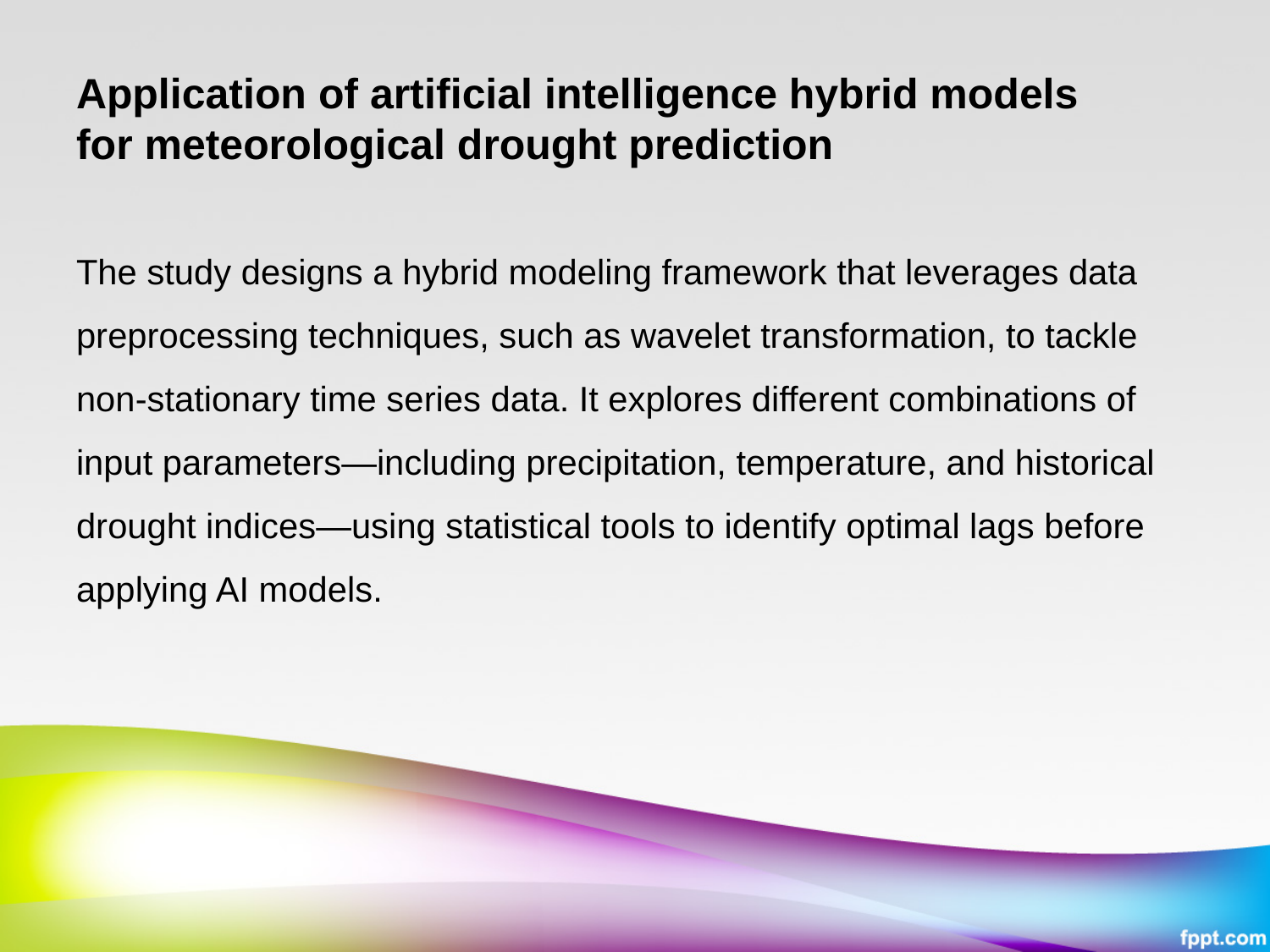

# Application of artificial intelligence hybrid models for meteorological drought prediction
The study designs a hybrid modeling framework that leverages data preprocessing techniques, such as wavelet transformation, to tackle non-stationary time series data. It explores different combinations of input parameters—including precipitation, temperature, and historical drought indices—using statistical tools to identify optimal lags before applying AI models.